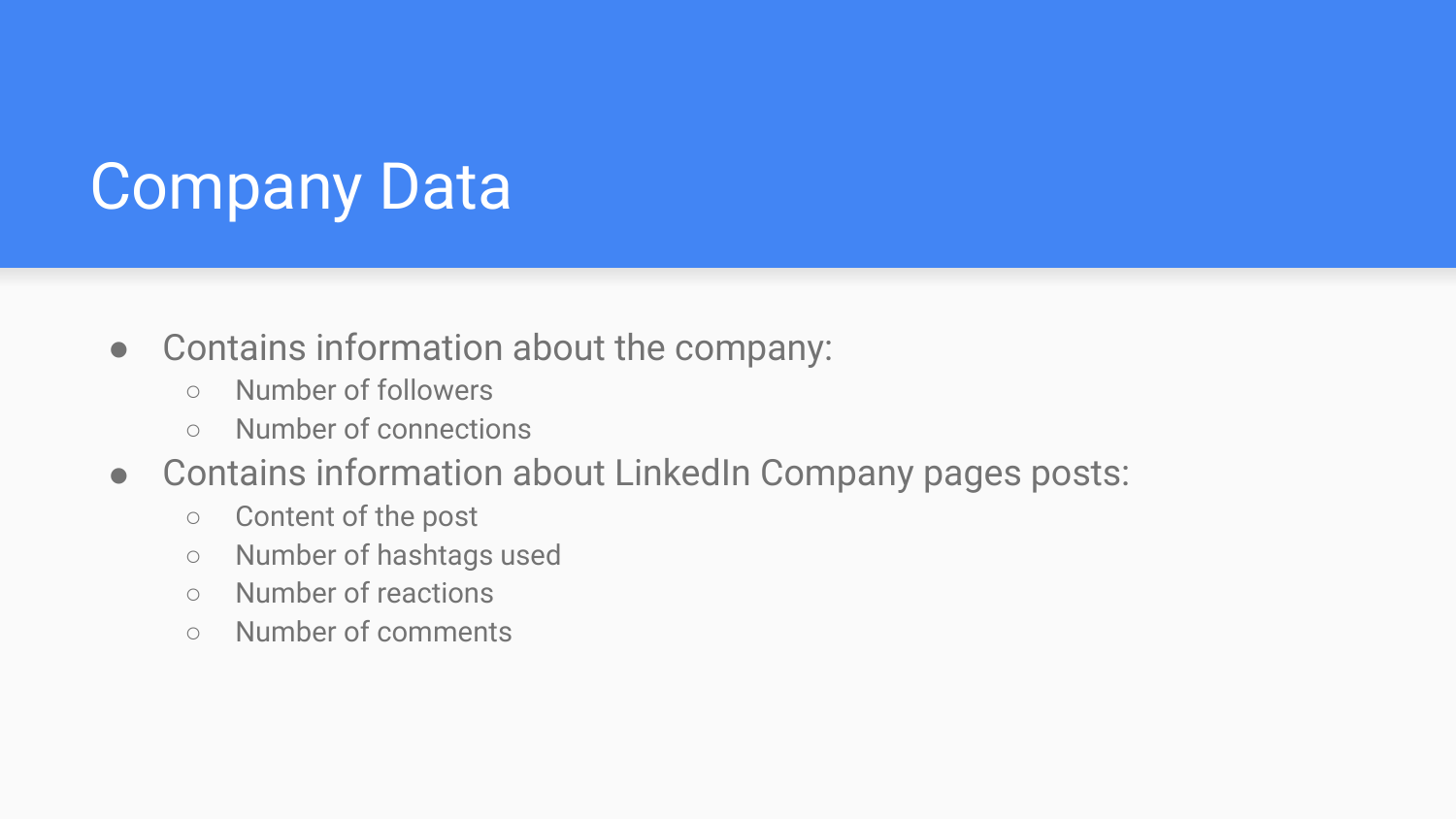

# Company Data
Contains information about the company:
Number of followers
Number of connections
Contains information about LinkedIn Company pages posts:
Content of the post
Number of hashtags used
Number of reactions
Number of comments